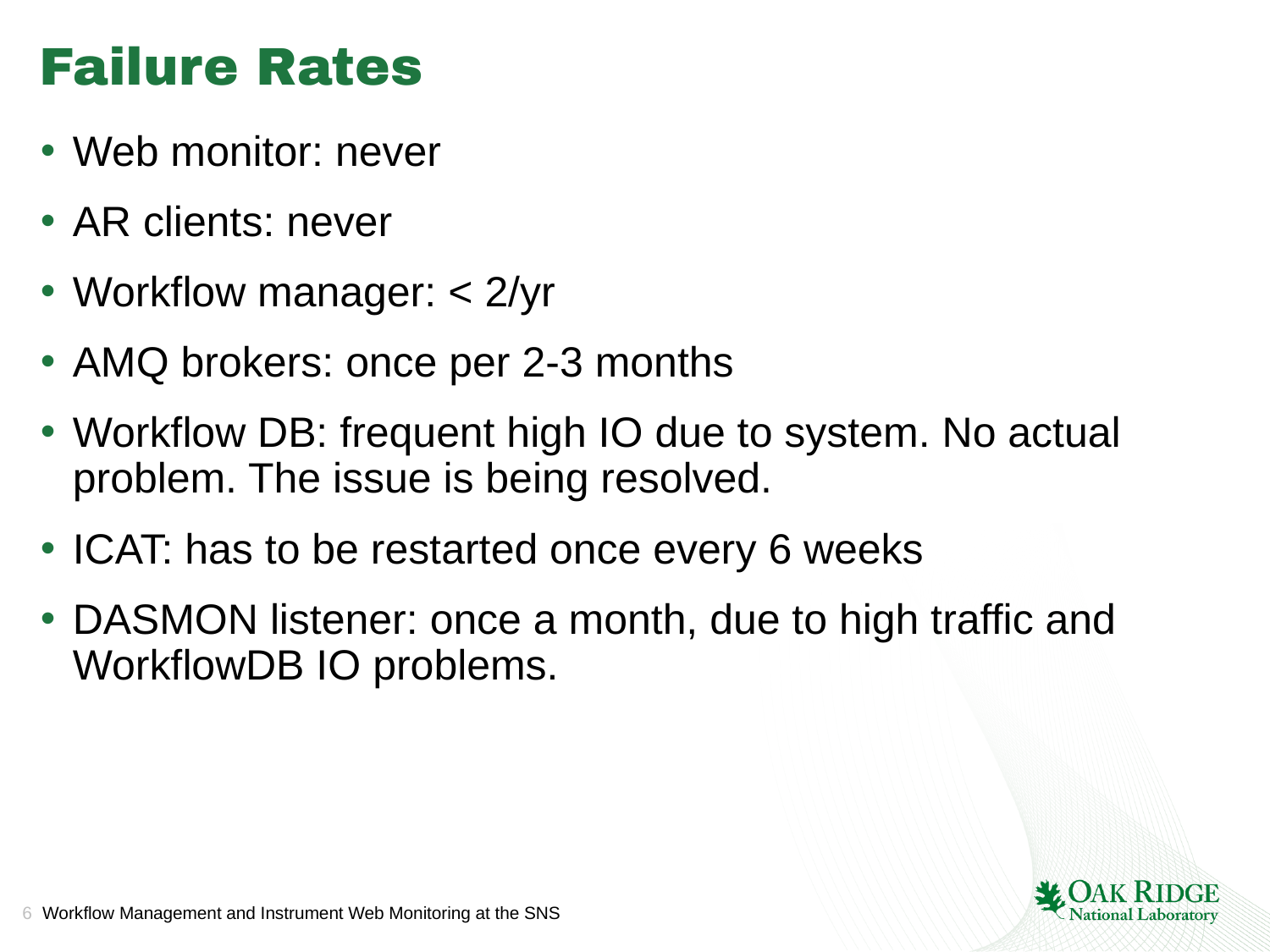

# Failure Rates
Web monitor: never
AR clients: never
Workflow manager: < 2/yr
AMQ brokers: once per 2-3 months
Workflow DB: frequent high IO due to system. No actual problem. The issue is being resolved.
ICAT: has to be restarted once every 6 weeks
DASMON listener: once a month, due to high traffic and WorkflowDB IO problems.